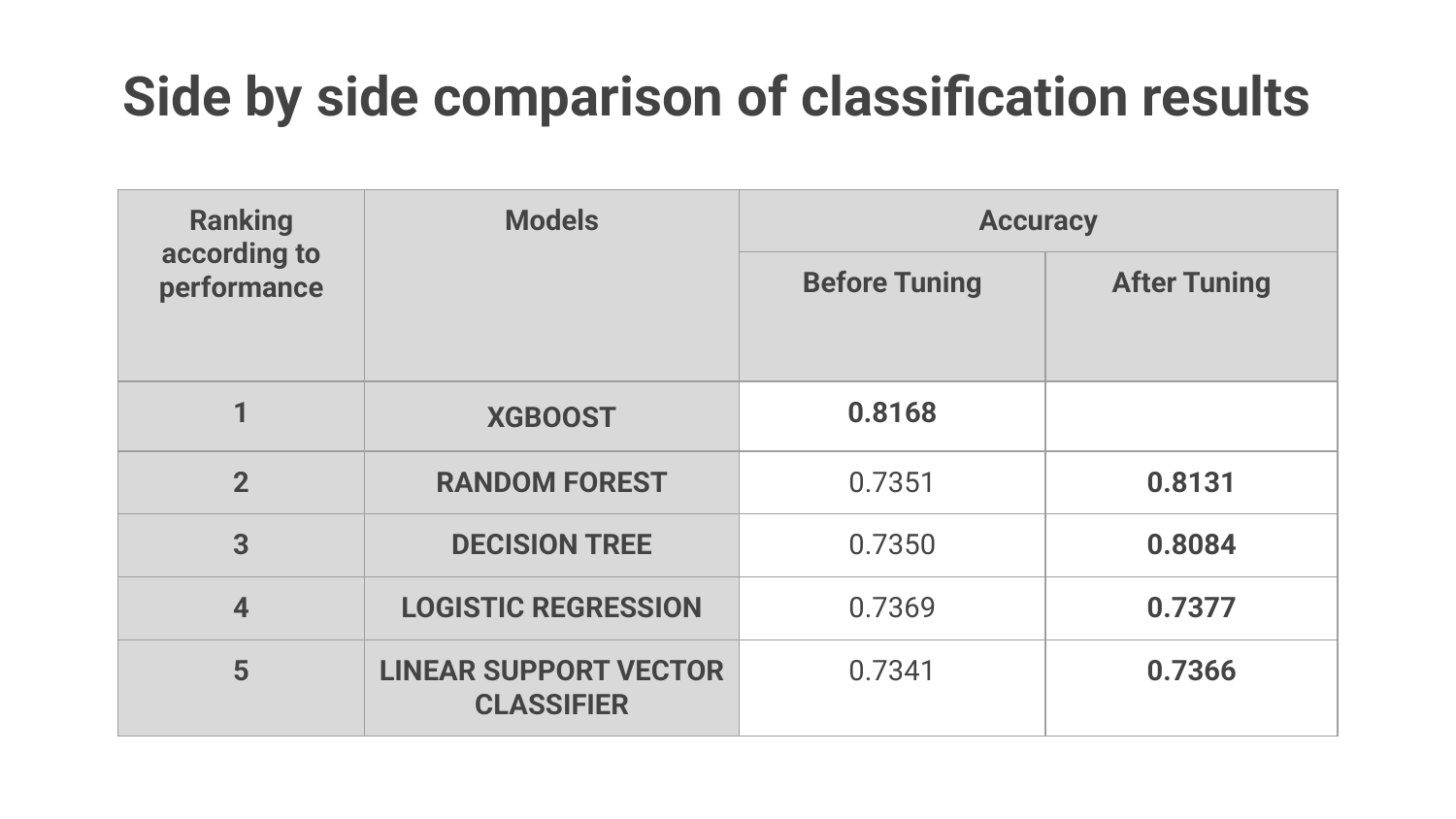

# Side by side comparison of classification results
| Ranking according to performance | Models | Accuracy |  |
| --- | --- | --- | --- |
|  |  | Before Tuning | After Tuning |
| 1 | XGBOOST | 0.8168 |  |
| 2 | RANDOM FOREST | 0.7351 | 0.8131 |
| 3 | DECISION TREE | 0.7350 | 0.8084 |
| 4 | LOGISTIC REGRESSION | 0.7369 | 0.7377 |
| 5 | LINEAR SUPPORT VECTOR CLASSIFIER | 0.7341 | 0.7366 |